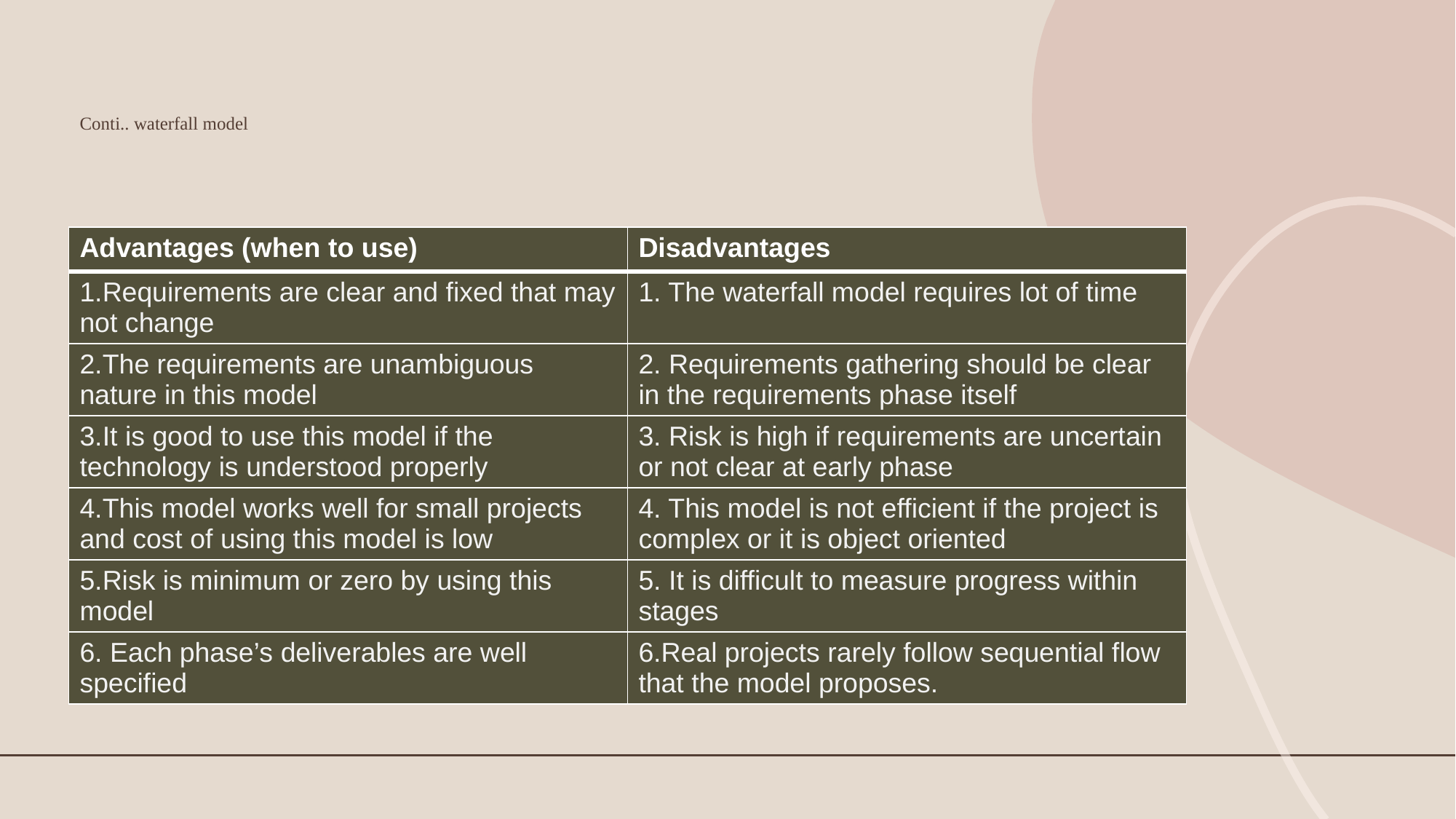

# Conti.. waterfall model
| Advantages (when to use) | Disadvantages |
| --- | --- |
| 1.Requirements are clear and fixed that may not change | 1. The waterfall model requires lot of time |
| 2.The requirements are unambiguous nature in this model | 2. Requirements gathering should be clear in the requirements phase itself |
| 3.It is good to use this model if the technology is understood properly | 3. Risk is high if requirements are uncertain or not clear at early phase |
| 4.This model works well for small projects and cost of using this model is low | 4. This model is not efficient if the project is complex or it is object oriented |
| 5.Risk is minimum or zero by using this model | 5. It is difficult to measure progress within stages |
| 6. Each phase’s deliverables are well specified | 6.Real projects rarely follow sequential flow that the model proposes. |